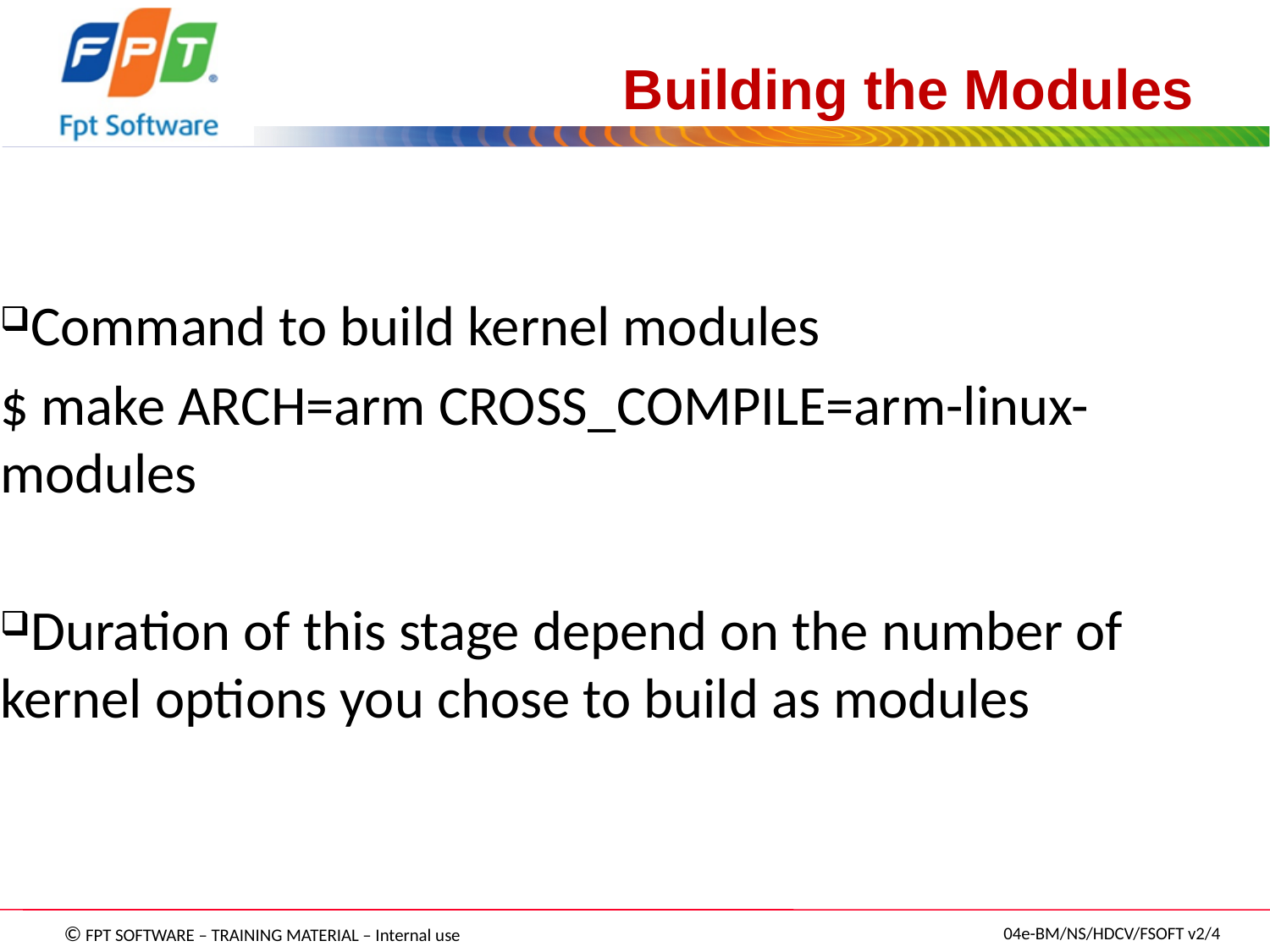

# Building the Modules
Command to build kernel modules
$ make ARCH=arm CROSS_COMPILE=arm-linux- modules

Duration of this stage depend on the number of kernel options you chose to build as modules